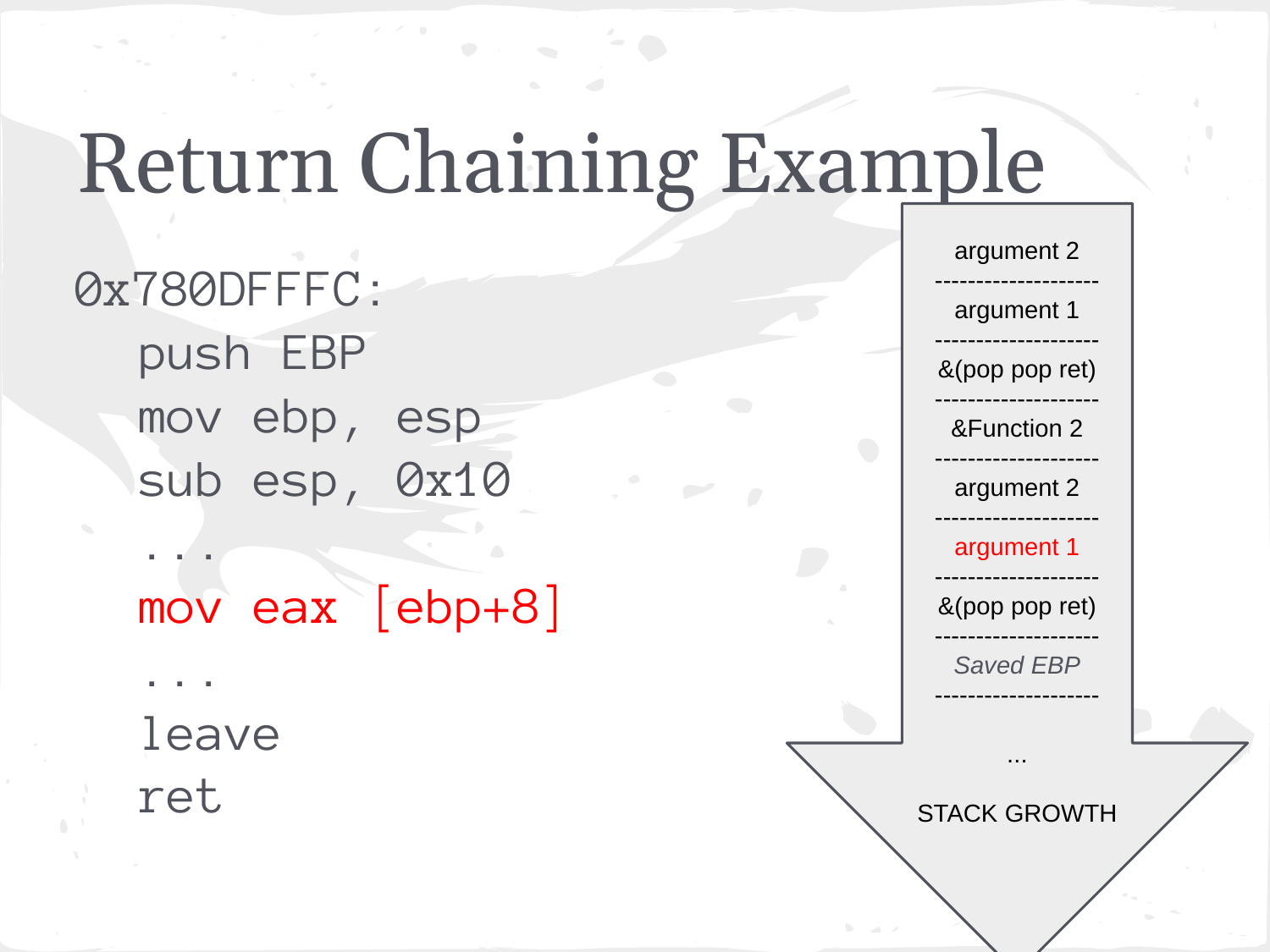

# Return Chaining Example
argument 2
--------------------
argument 1
--------------------
&(pop pop ret)
--------------------
&Function 2
--------------------
argument 2
--------------------
argument 1
--------------------
&(pop pop ret)
--------------------
Saved EBP
--------------------

...

STACK GROWTH
0x780DFFFC:
push EBP
mov ebp, esp
sub esp, 0x10
...
mov eax [ebp+8]
...
leave
ret